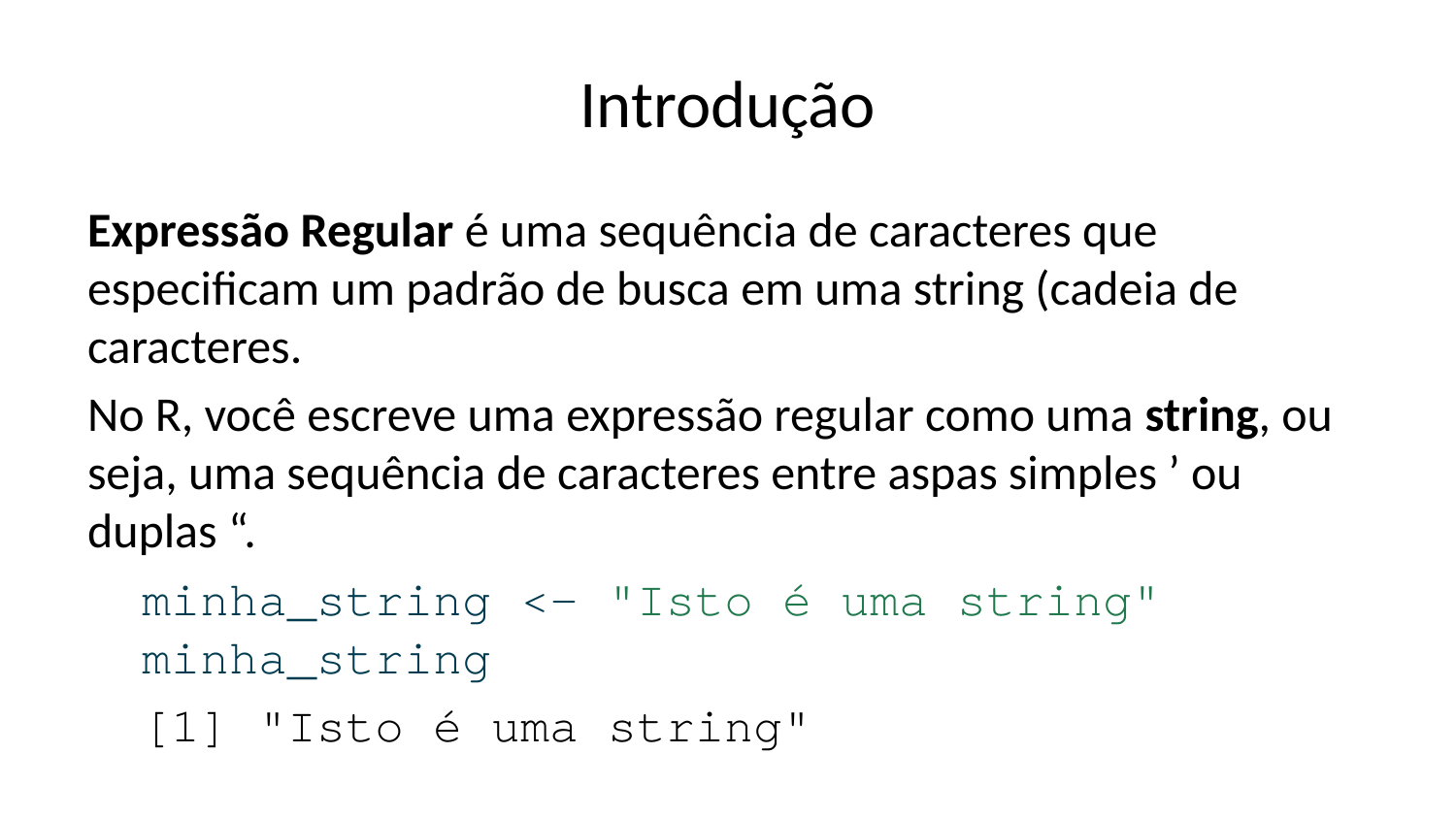

# Introdução
Expressão Regular é uma sequência de caracteres que especificam um padrão de busca em uma string (cadeia de caracteres.
No R, você escreve uma expressão regular como uma string, ou seja, uma sequência de caracteres entre aspas simples ’ ou duplas “.
minha_string <- "Isto é uma string"
minha_string
[1] "Isto é uma string"